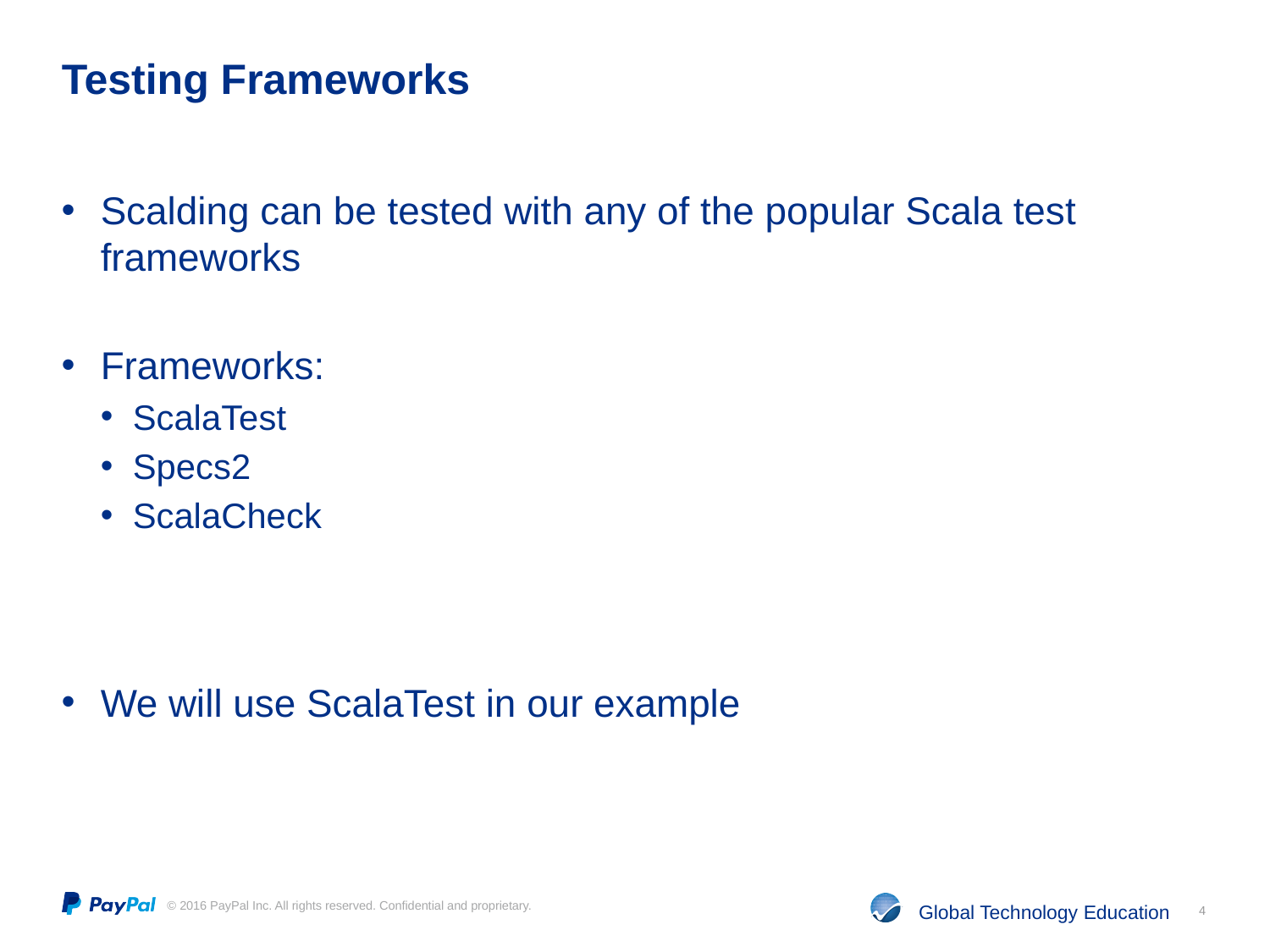

# Testing Frameworks
Scalding can be tested with any of the popular Scala test frameworks

Frameworks:
ScalaTest
Specs2
ScalaCheck

We will use ScalaTest in our example
4